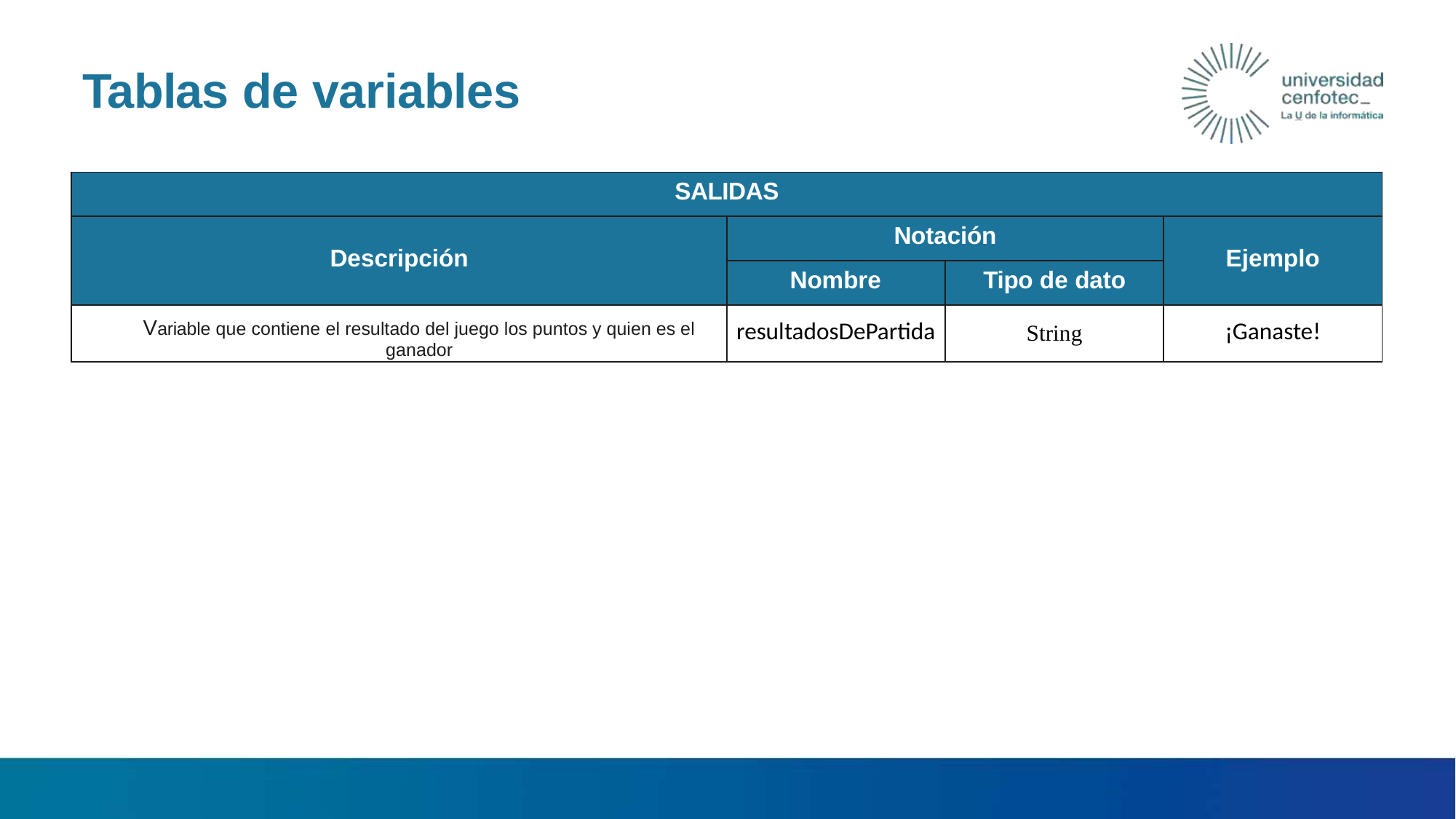

# Tablas de variables
| SALIDAS |  |  |  |
| --- | --- | --- | --- |
| Descripción | Notación |  | Ejemplo |
|  | Nombre | Tipo de dato |  |
| Variable que contiene el resultado del juego los puntos y quien es el ganador | resultadosDePartida | String | ¡Ganaste! |